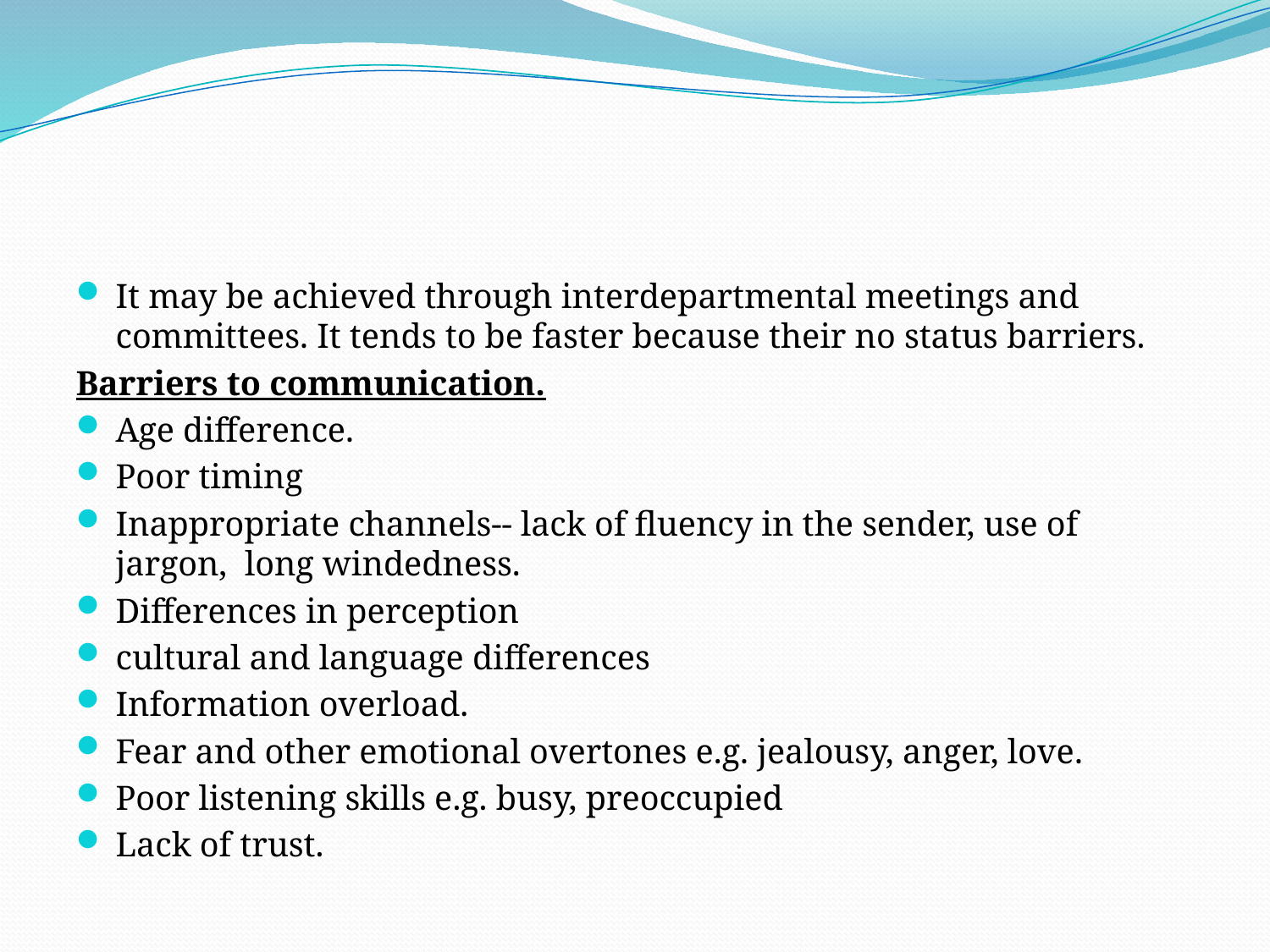

#
It may be achieved through interdepartmental meetings and committees. It tends to be faster because their no status barriers.
Barriers to communication.
Age difference.
Poor timing
Inappropriate channels-- lack of fluency in the sender, use of jargon,  long windedness.
Differences in perception
cultural and language differences
Information overload.
Fear and other emotional overtones e.g. jealousy, anger, love.
Poor listening skills e.g. busy, preoccupied
Lack of trust.